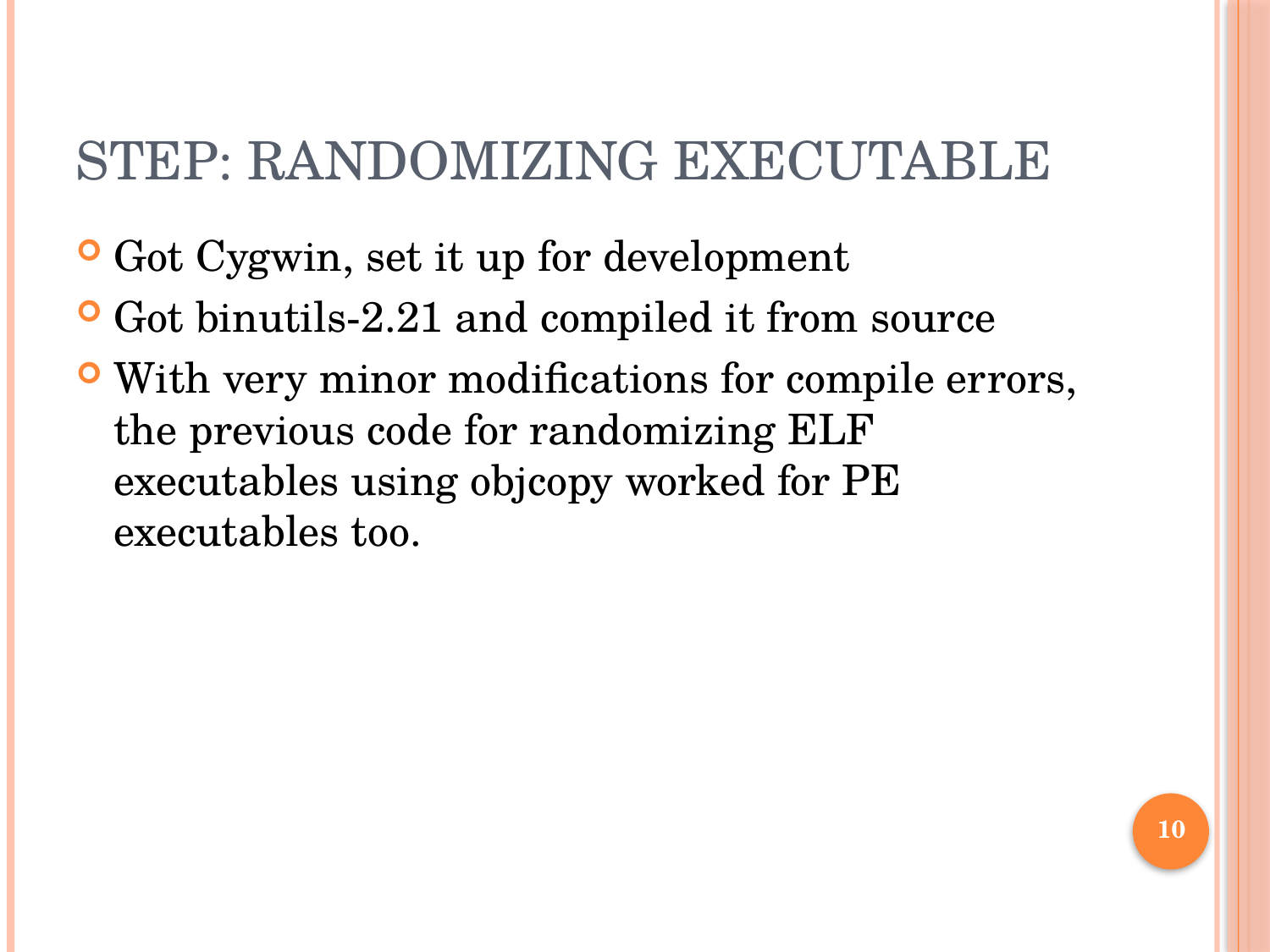

# Step: Randomizing Executable
Got Cygwin, set it up for development
Got binutils-2.21 and compiled it from source
With very minor modifications for compile errors, the previous code for randomizing ELF executables using objcopy worked for PE executables too.
10